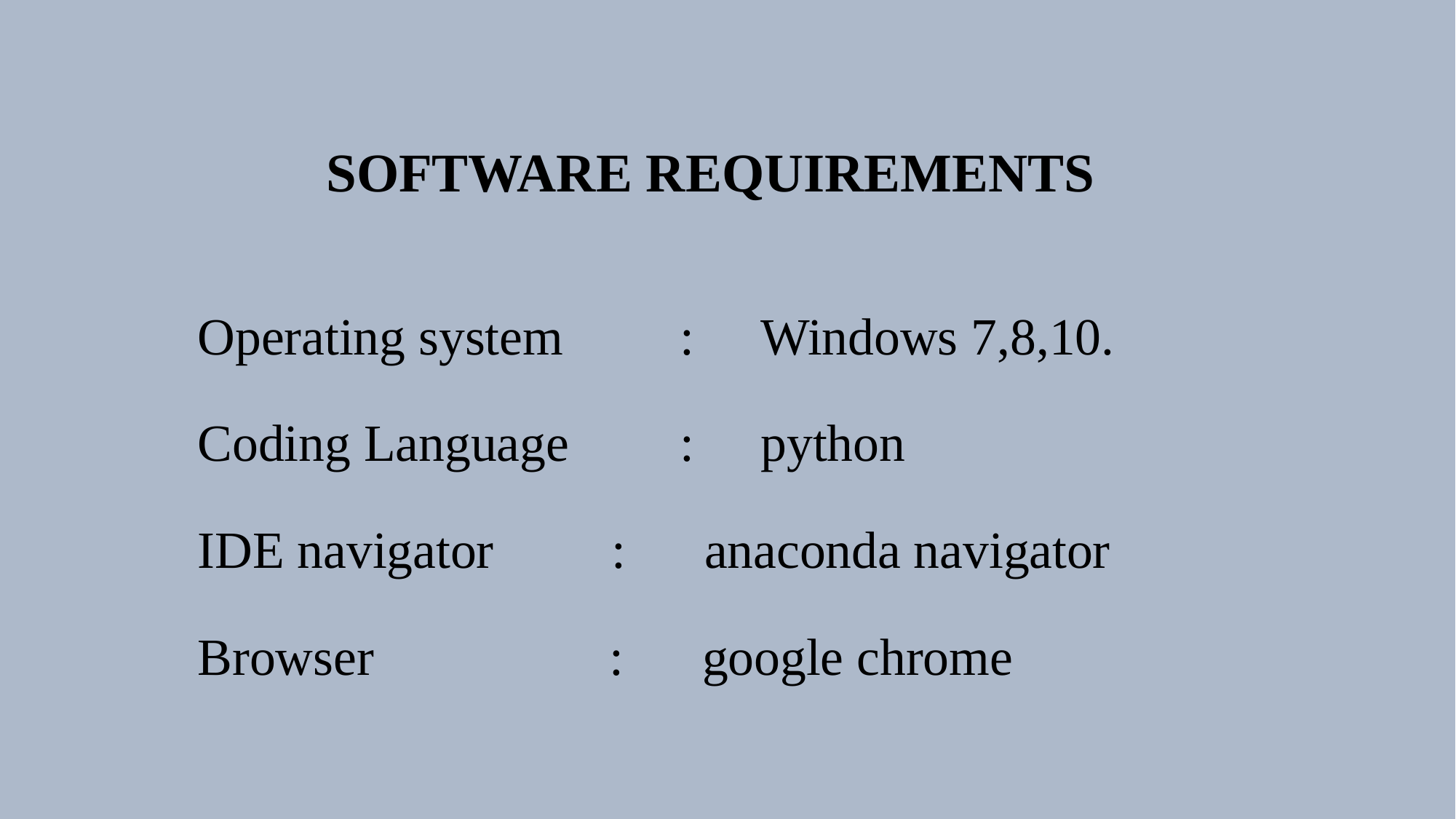

# SOFTWARE REQUIREMENTS
Operating system 	 : 	Windows 7,8,10.
Coding Language 	 : 	python
IDE navigator         :      anaconda navigator
Browser                  :      google chrome